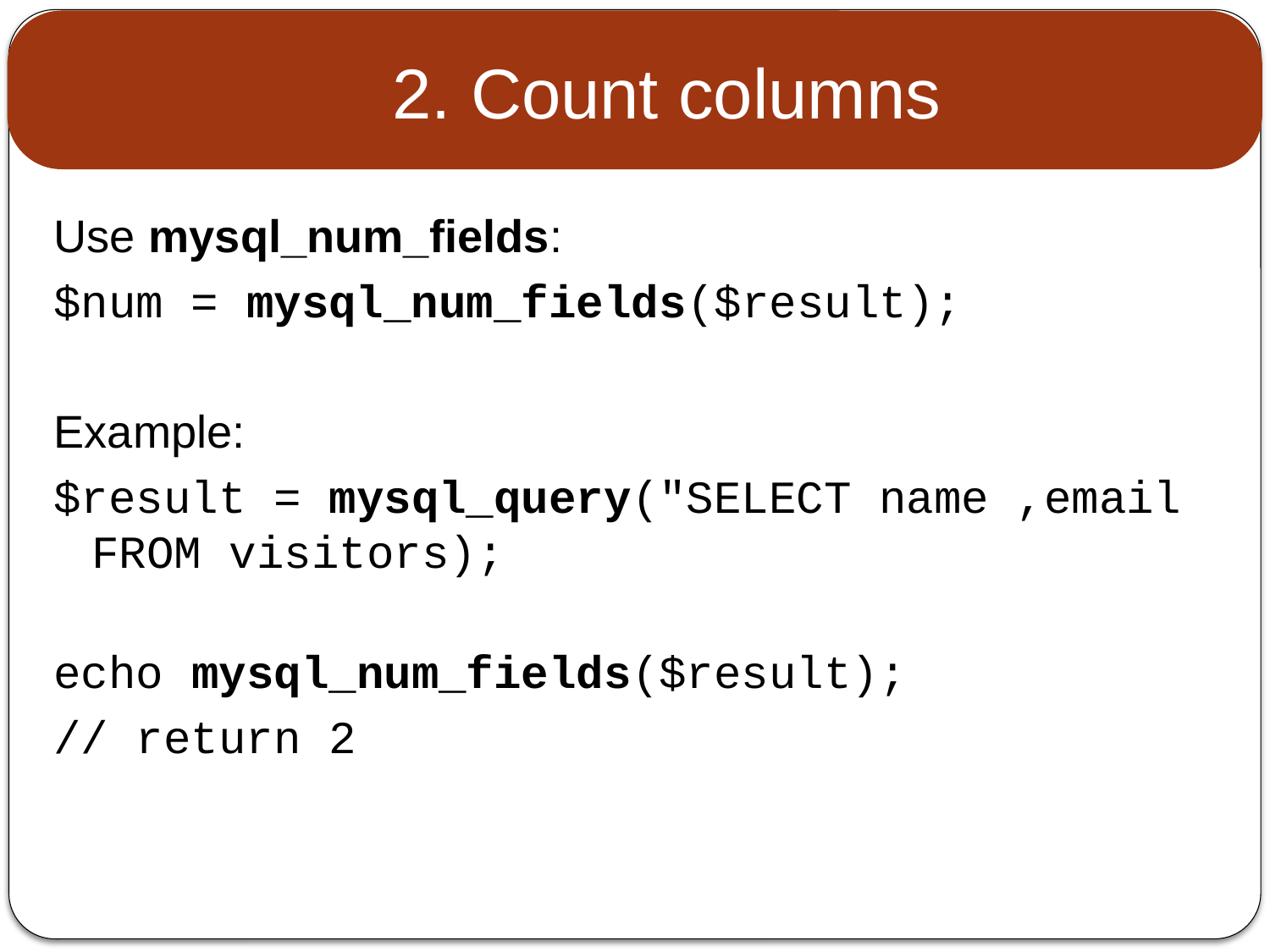

# 2. Count columns
Use mysql_num_fields:
$num = mysql_num_fields($result);

Example:
$result = mysql_query("SELECT name ,email FROM visitors);
echo mysql_num_fields($result);
// return 2